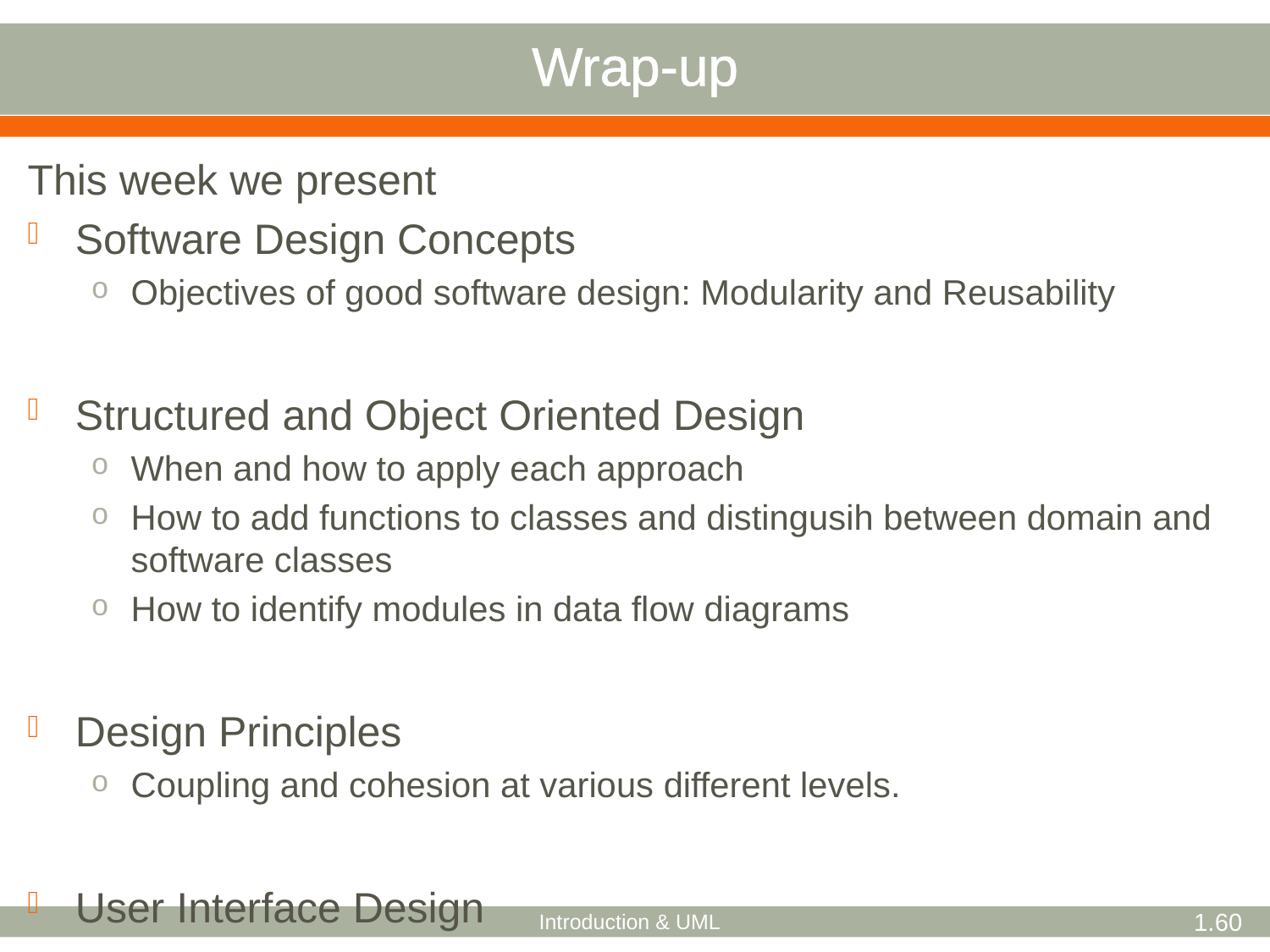

# Wrap-up
This week we present
Software Design Concepts
Objectives of good software design: Modularity and Reusability

Structured and Object Oriented Design
When and how to apply each approach
How to add functions to classes and distingusih between domain and software classes
How to identify modules in data flow diagrams

Design Principles
Coupling and cohesion at various different levels.

User Interface Design

Introduction & UML
1.60